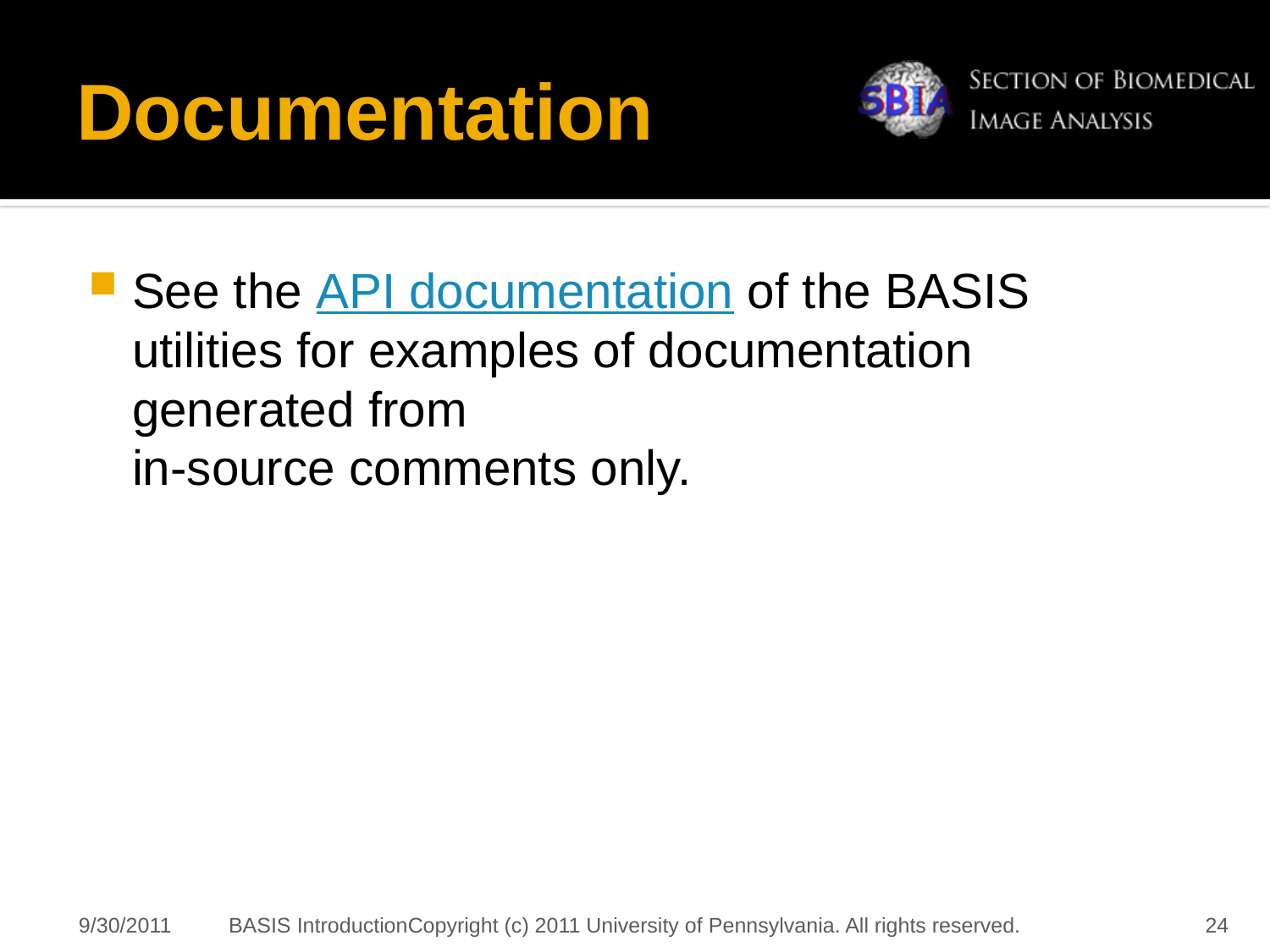

# Documentation
See the API documentation of the BASIS utilities for examples of documentation generated from
in-source comments only.
9/30/2011
BASIS Introduction	Copyright (c) 2011 University of Pennsylvania. All rights reserved.
24